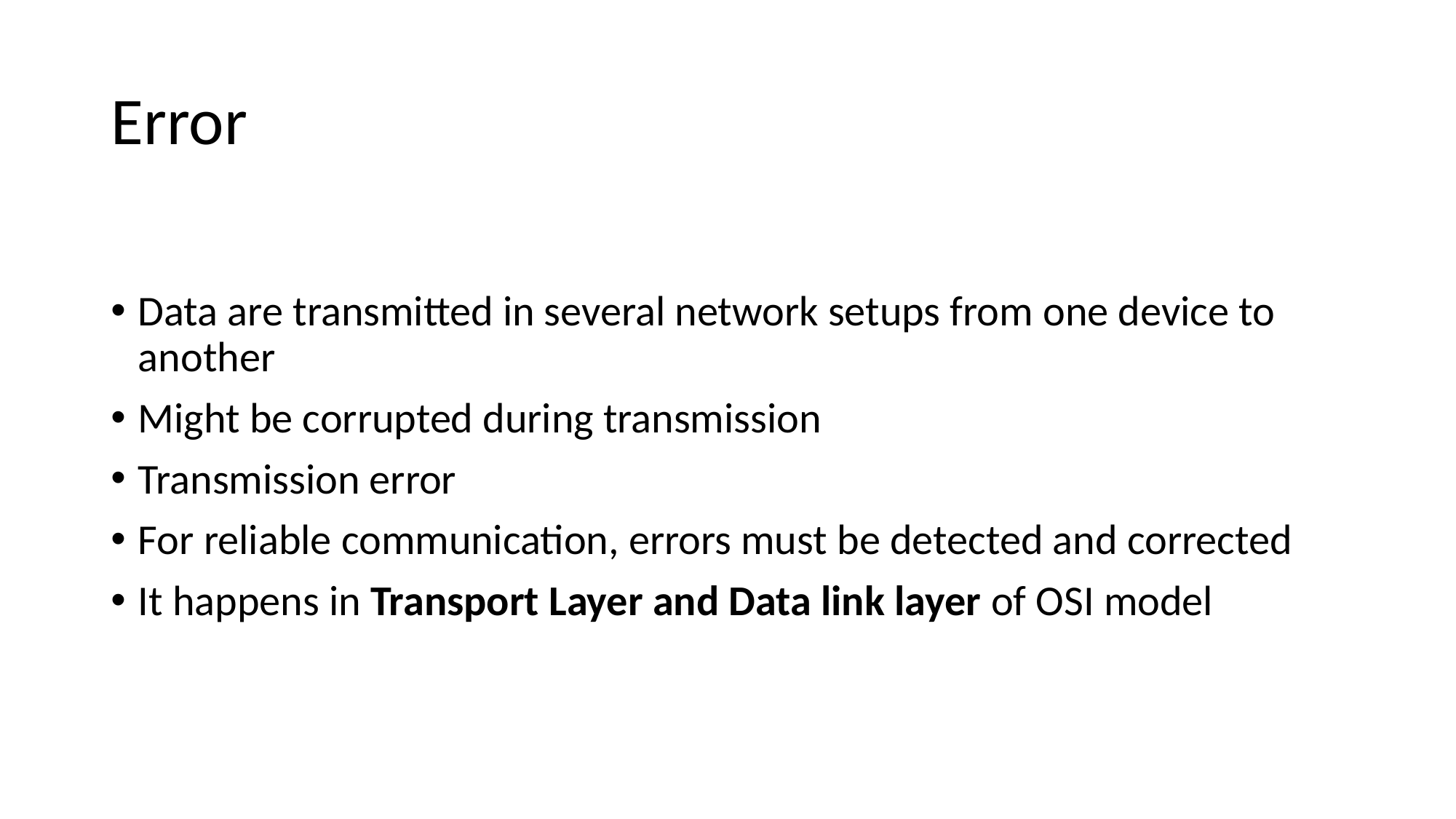

# Error

Data are transmitted in several network setups from one device to another
Might be corrupted during transmission
Transmission error
For reliable communication, errors must be detected and corrected
It happens in Transport Layer and Data link layer of OSI model